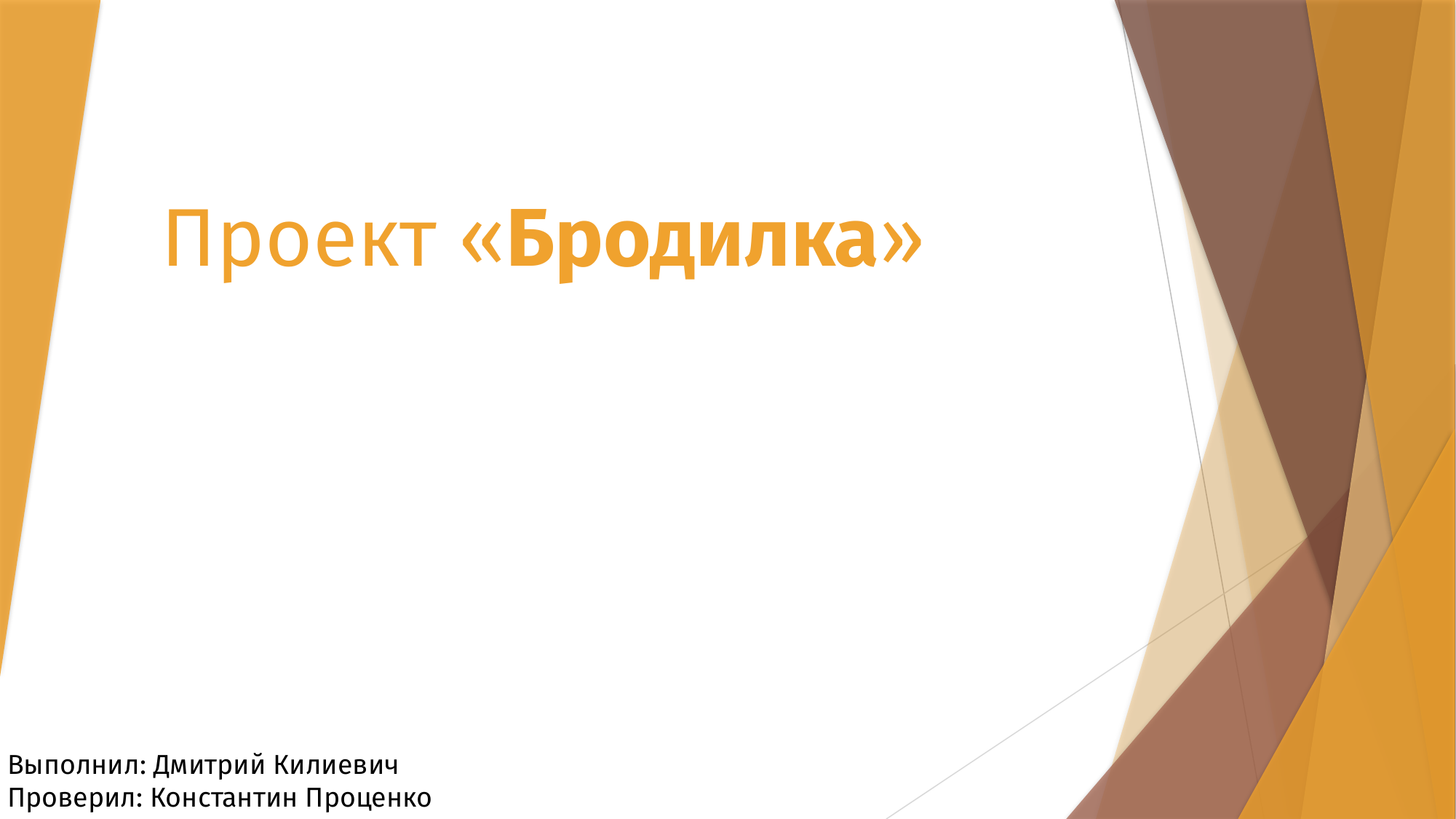

# Проект «Бродилка»
Выполнил: Дмитрий Килиевич
Проверил: Константин Проценко